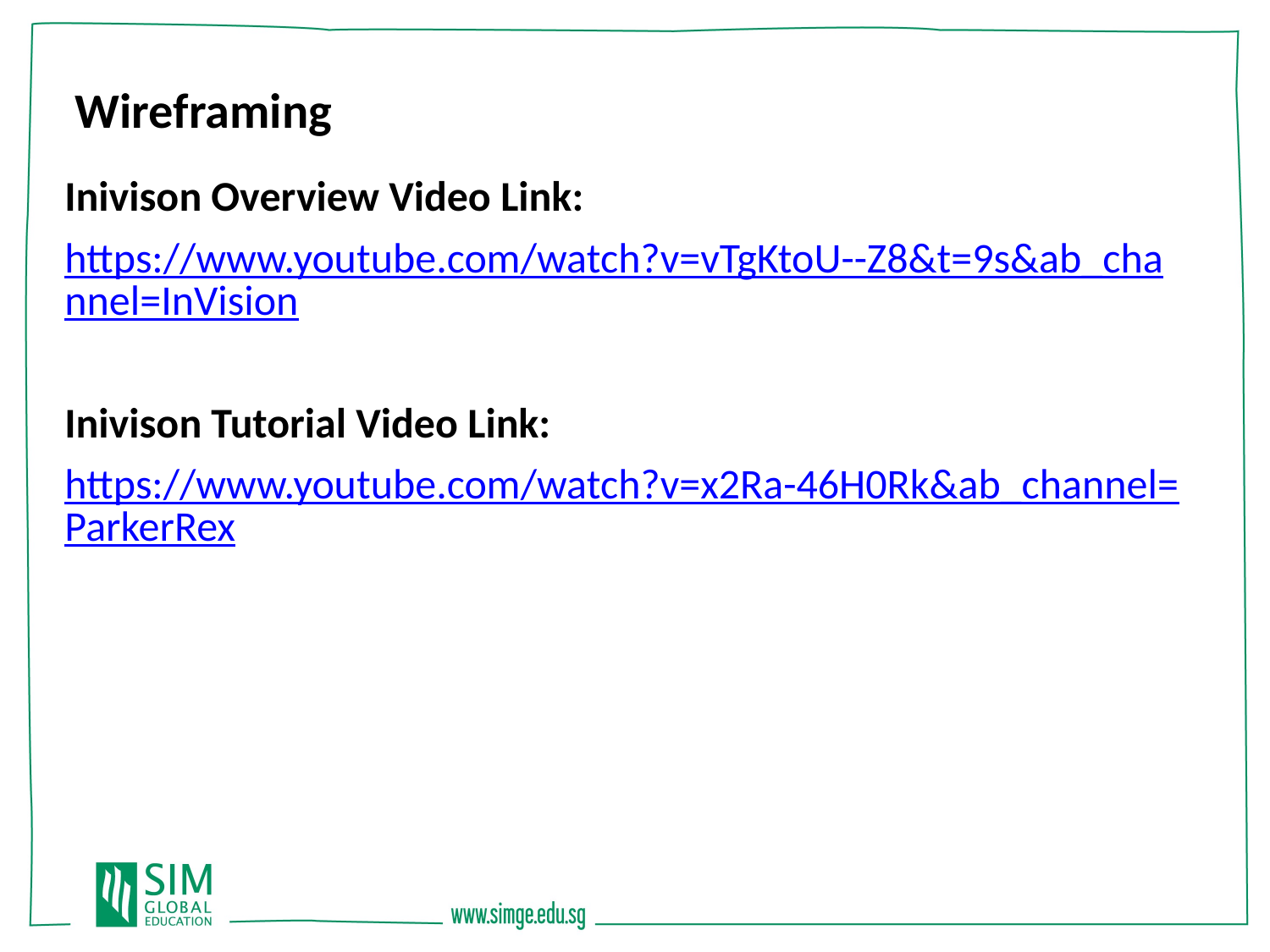

Wireframing
Inivison Overview Video Link:
https://www.youtube.com/watch?v=vTgKtoU--Z8&t=9s&ab_channel=InVision

Inivison Tutorial Video Link:
https://www.youtube.com/watch?v=x2Ra-46H0Rk&ab_channel=ParkerRex